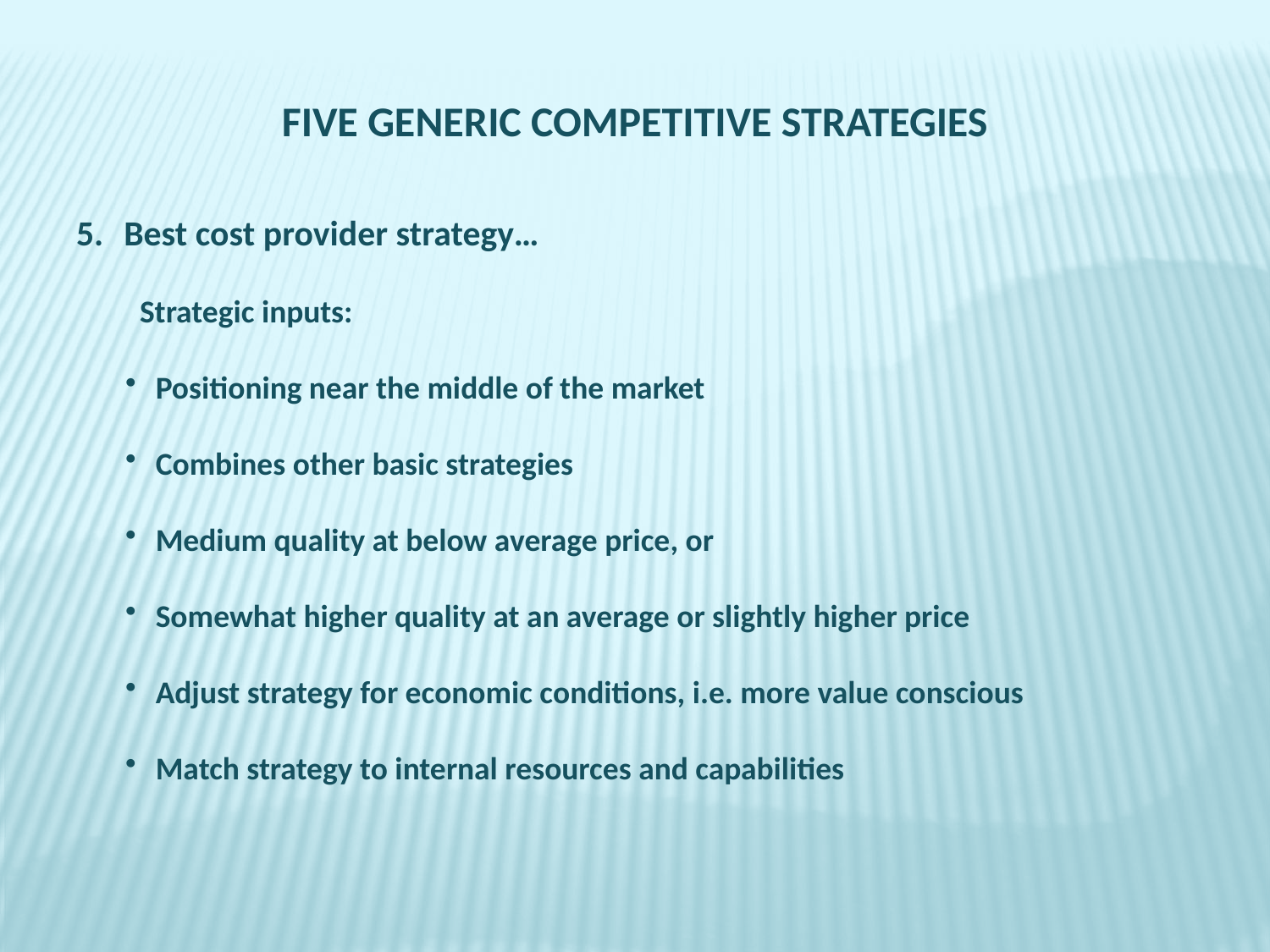

FIVE GENERIC COMPETITIVE STRATEGIES

Best cost provider strategy…

Strategic inputs:

Positioning near the middle of the market

Combines other basic strategies

Medium quality at below average price, or

Somewhat higher quality at an average or slightly higher price

Adjust strategy for economic conditions, i.e. more value conscious

Match strategy to internal resources and capabilities